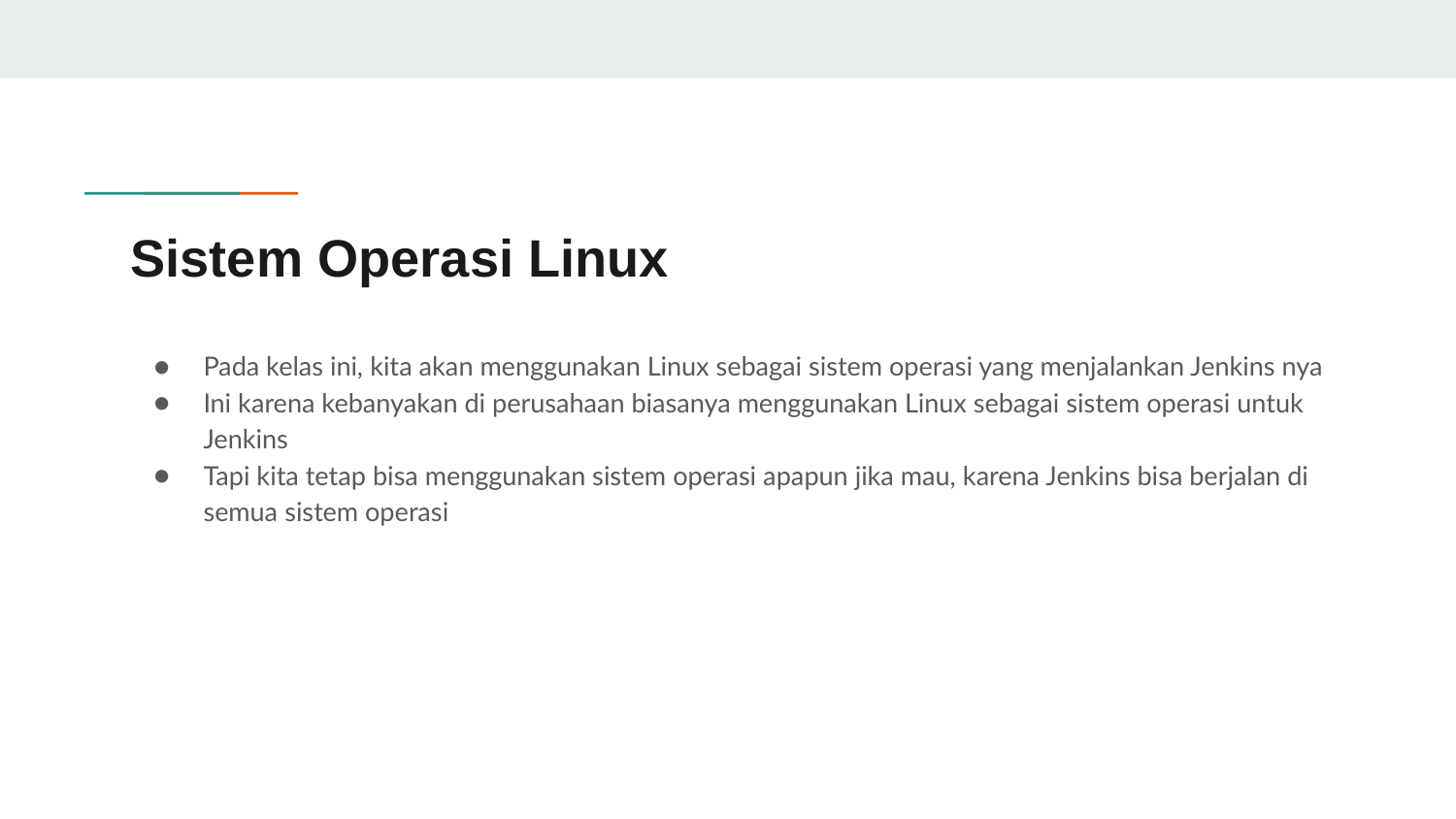

# Sistem Operasi Linux
Pada kelas ini, kita akan menggunakan Linux sebagai sistem operasi yang menjalankan Jenkins nya
Ini karena kebanyakan di perusahaan biasanya menggunakan Linux sebagai sistem operasi untuk Jenkins
Tapi kita tetap bisa menggunakan sistem operasi apapun jika mau, karena Jenkins bisa berjalan di semua sistem operasi